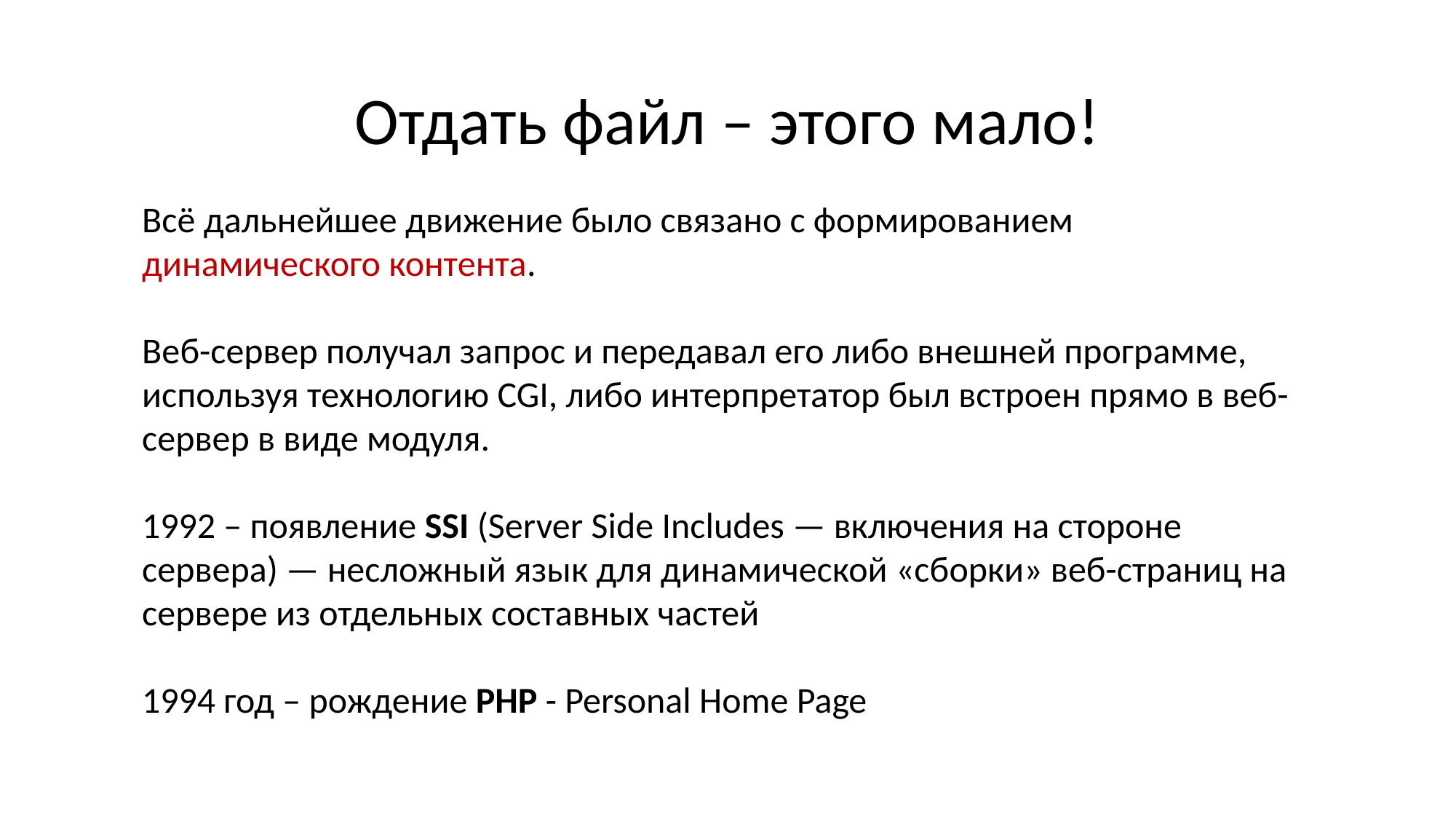

# Отдать файл – этого мало!
Всё дальнейшее движение было связано с формированием динамического контента.

Веб-сервер получал запрос и передавал его либо внешней программе, используя технологию CGI, либо интерпретатор был встроен прямо в веб-сервер в виде модуля.

1992 – появление SSI (Server Side Includes — включения на стороне сервера) — несложный язык для динамической «сборки» веб-страниц на сервере из отдельных составных частей

1994 год – рождение PHP - Personal Home Page